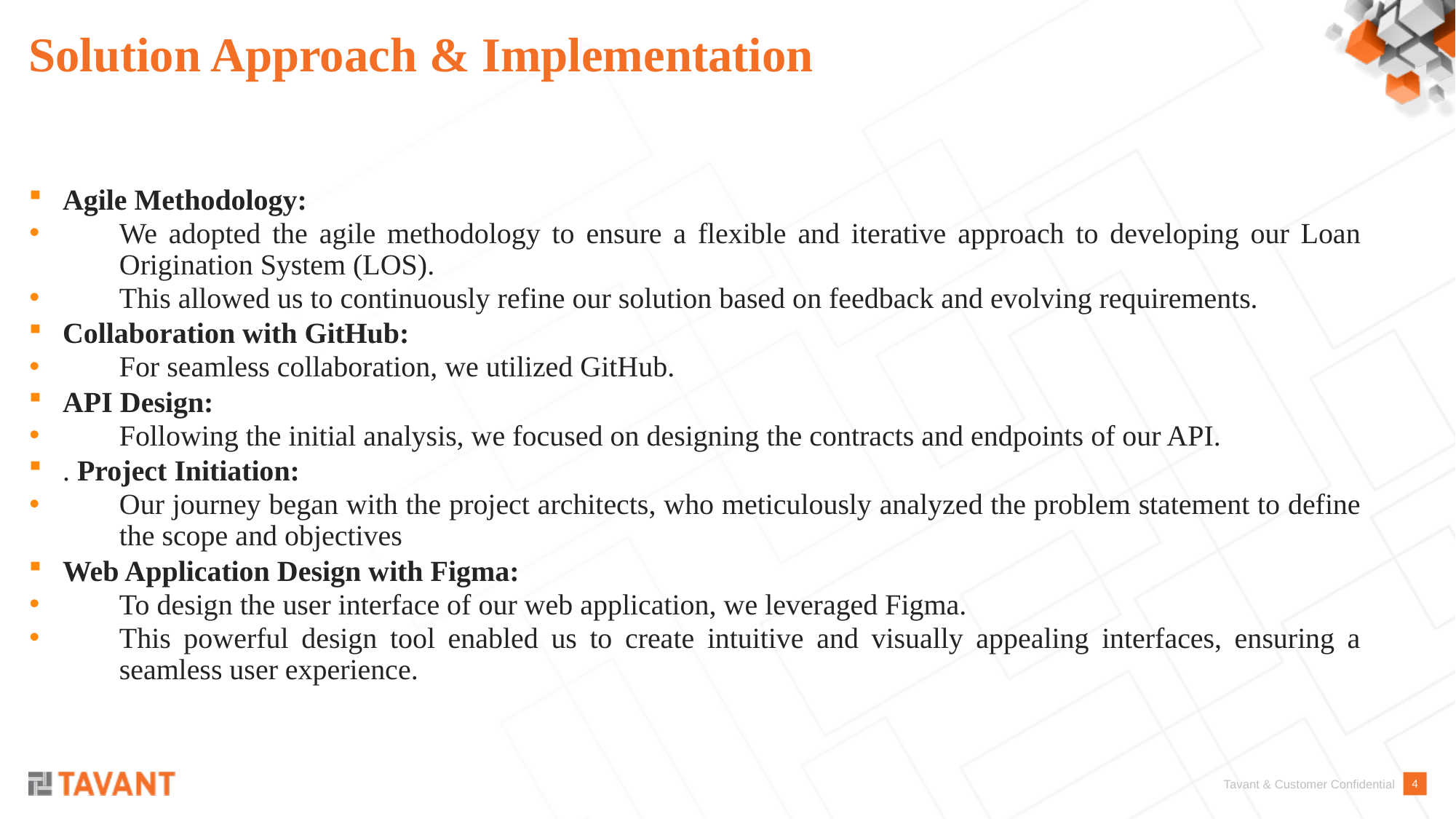

# Solution Approach & Implementation
Agile Methodology:
We adopted the agile methodology to ensure a flexible and iterative approach to developing our Loan Origination System (LOS).
This allowed us to continuously refine our solution based on feedback and evolving requirements.
Collaboration with GitHub:
For seamless collaboration, we utilized GitHub.
API Design:
Following the initial analysis, we focused on designing the contracts and endpoints of our API.
. Project Initiation:
Our journey began with the project architects, who meticulously analyzed the problem statement to define the scope and objectives
Web Application Design with Figma:
To design the user interface of our web application, we leveraged Figma.
This powerful design tool enabled us to create intuitive and visually appealing interfaces, ensuring a seamless user experience.